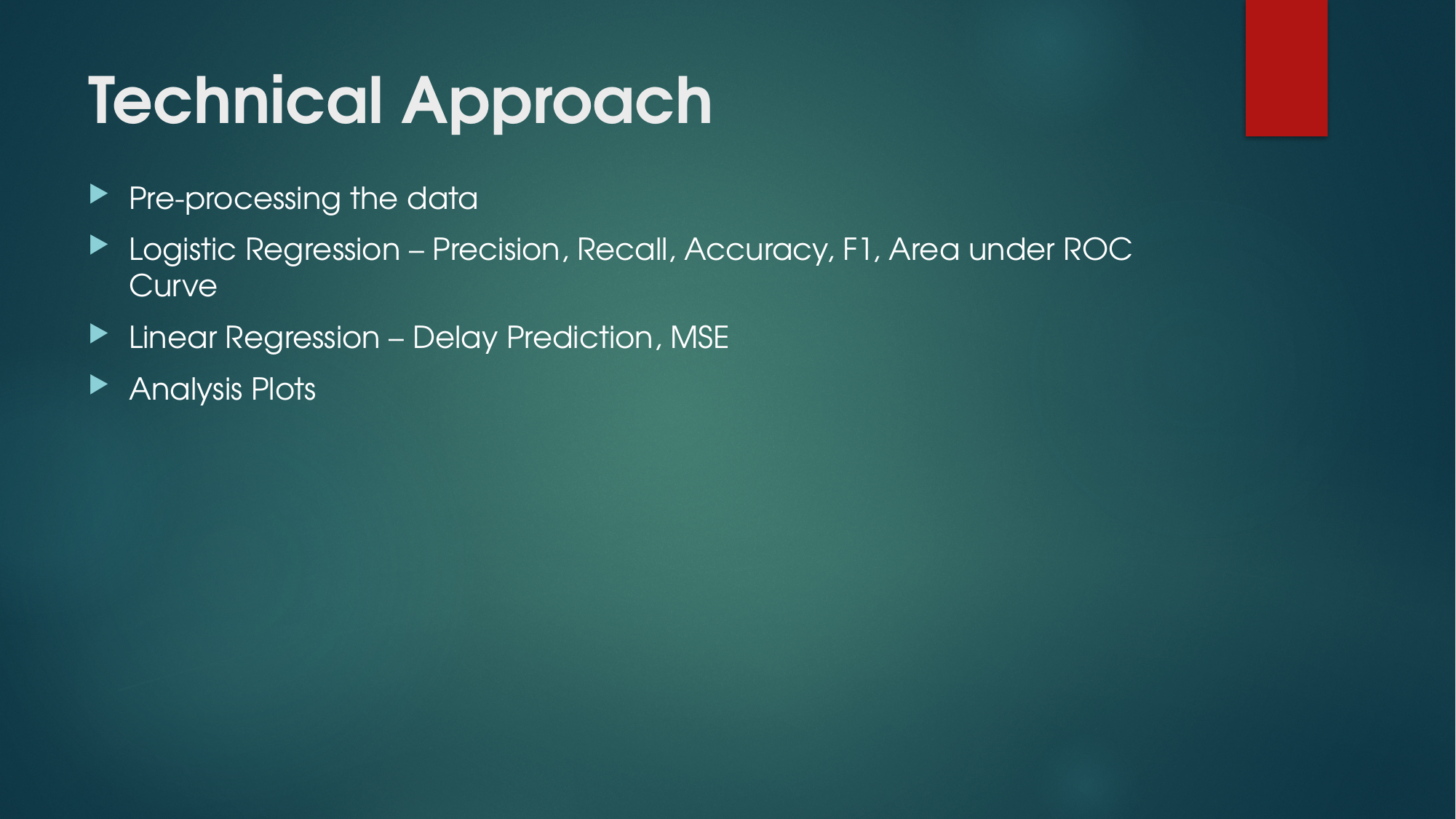

# Technical Approach
Pre-processing the data
Logistic Regression – Precision, Recall, Accuracy, F1, Area under ROC Curve
Linear Regression – Delay Prediction, MSE
Analysis Plots